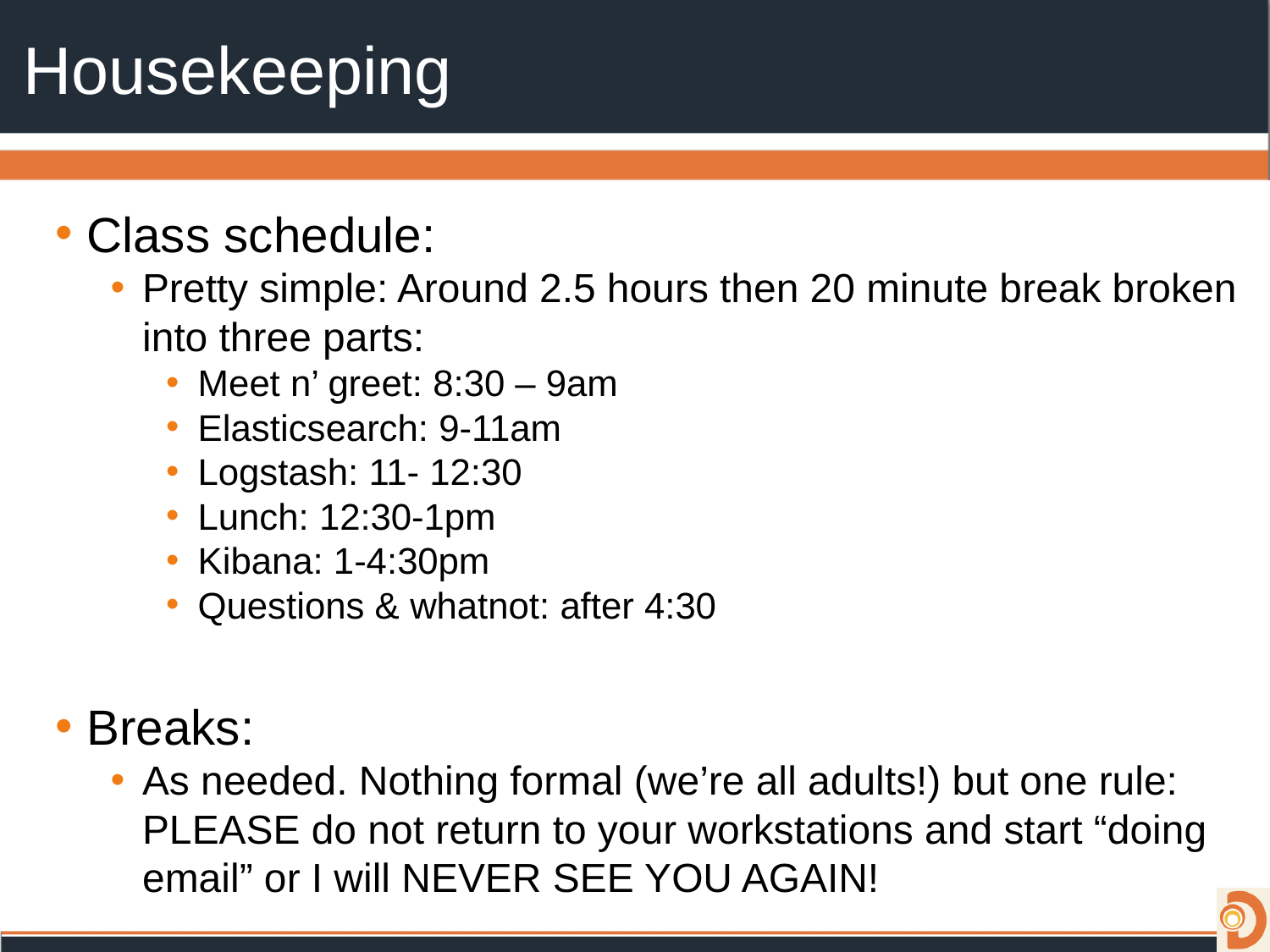

# Housekeeping
Class schedule:
Pretty simple: Around 2.5 hours then 20 minute break broken into three parts:
Meet n’ greet: 8:30 – 9am
Elasticsearch: 9-11am
Logstash: 11- 12:30
Lunch: 12:30-1pm
Kibana: 1-4:30pm
Questions & whatnot: after 4:30

Breaks:
As needed. Nothing formal (we’re all adults!) but one rule:
PLEASE do not return to your workstations and start “doing email” or I will NEVER SEE YOU AGAIN!